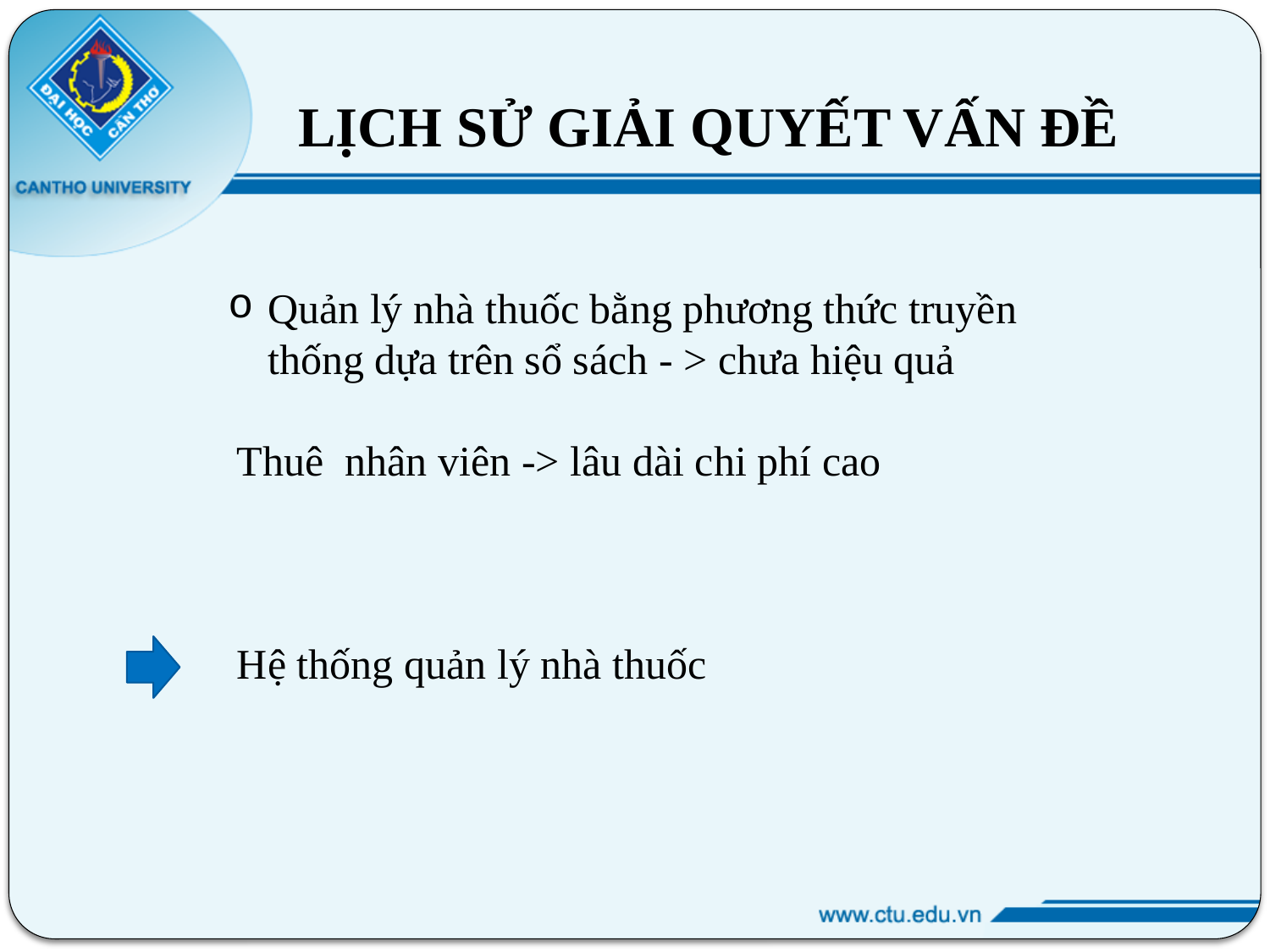

LỊCH SỬ GIẢI QUYẾT VẤN ĐỀ
Quản lý nhà thuốc bằng phương thức truyền thống dựa trên sổ sách - > chưa hiệu quả

 Thuê  nhân viên -> lâu dài chi phí cao

 Hệ thống quản lý nhà thuốc